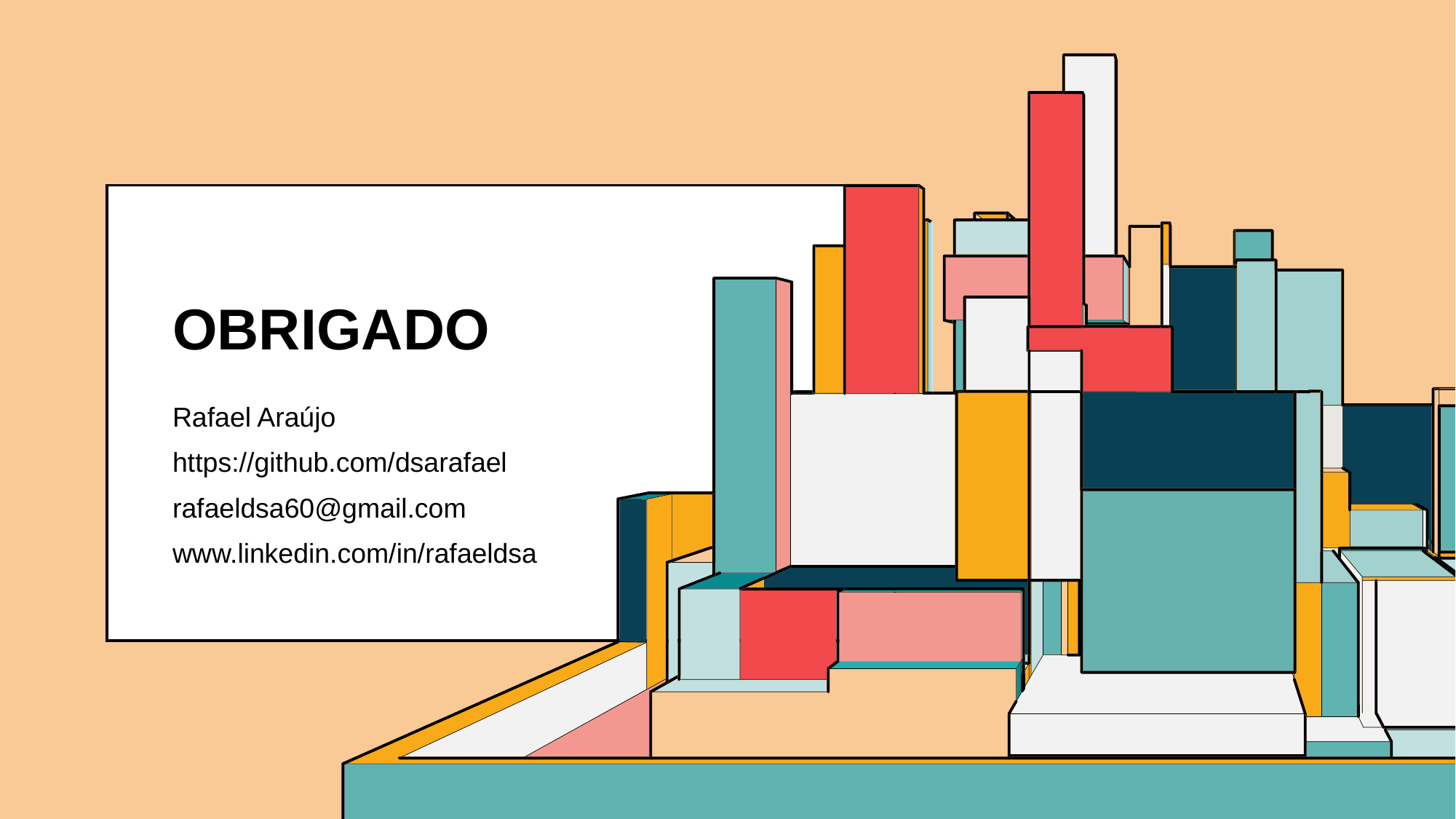

# OBRIGADO
Rafael Araújo
https://github.com/dsarafael
rafaeldsa60@gmail.com
www.linkedin.com/in/rafaeldsa